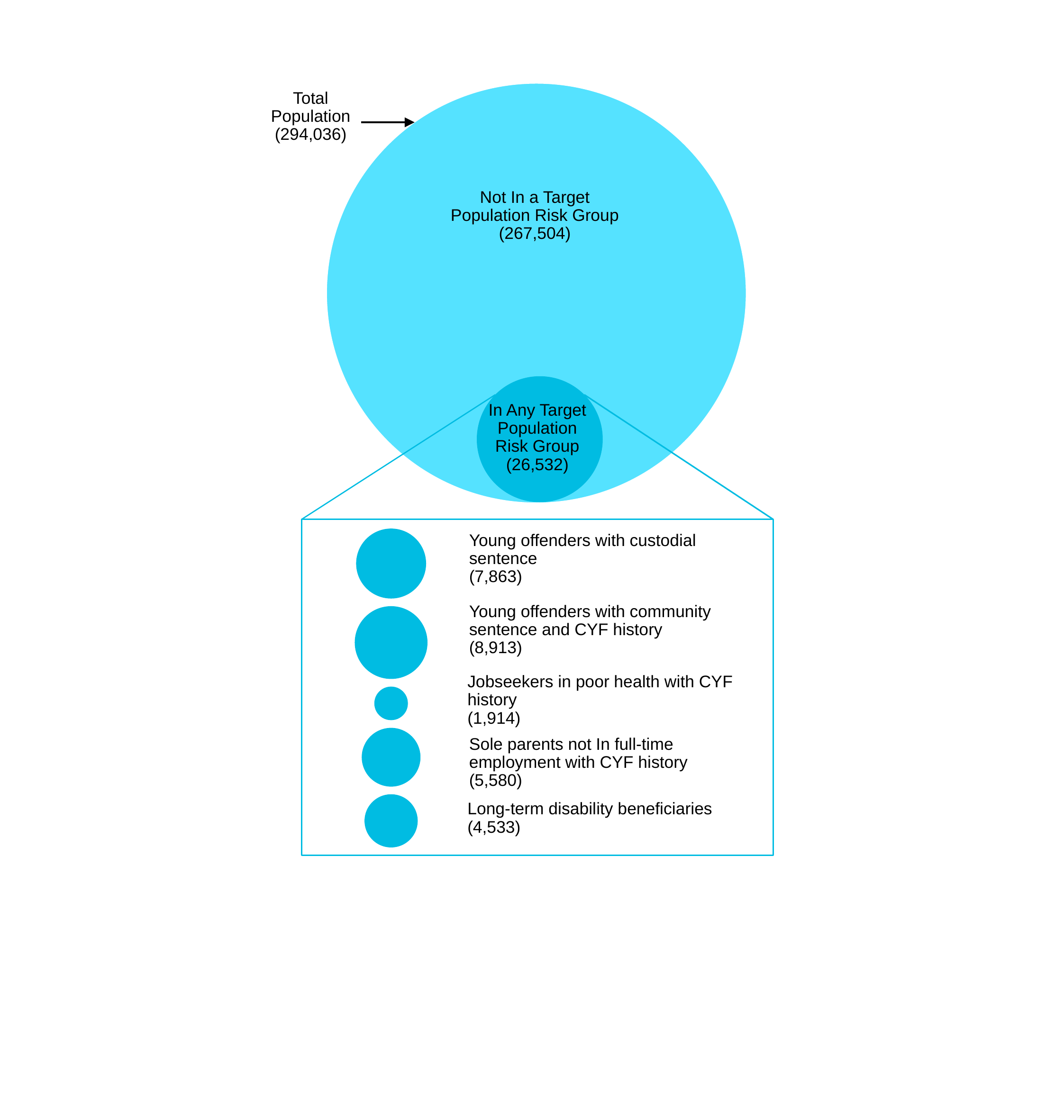

Total Population
(294,036)
Not In a Target Population Risk Group
(267,504)

In Any Target Population Risk Group
(26,532)

Young offenders with custodial sentence
(7,863)

Young offenders with community sentence and CYF history
(8,913)
Jobseekers in poor health with CYF history
(1,914)
Sole parents not In full-time employment with CYF history
(5,580)
Long-term disability beneficiaries
(4,533)